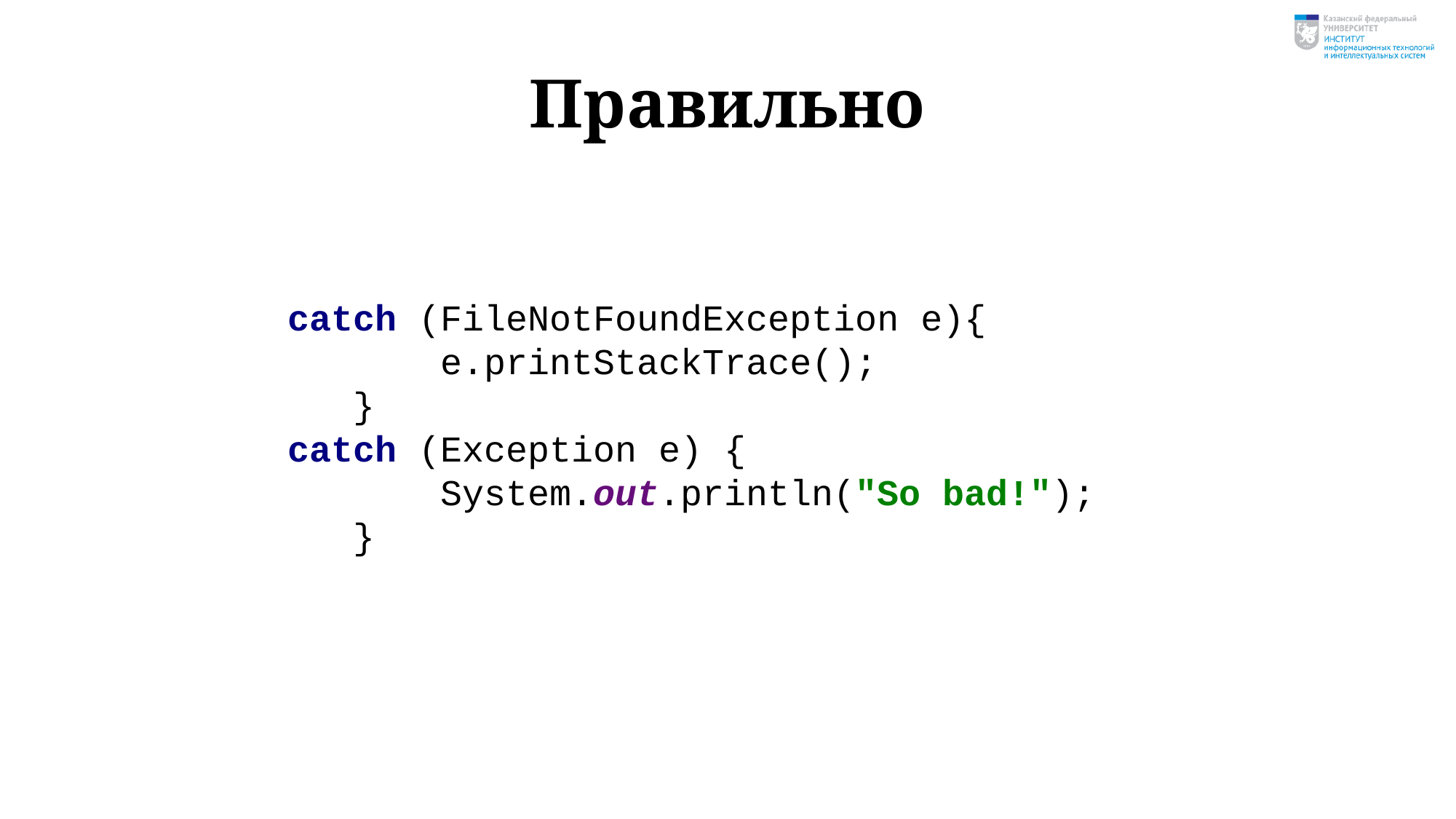

# Правильно
 catch (FileNotFoundException e){
        e.printStackTrace();
    }
 catch (Exception e) {
        System.out.println("So bad!");
    }